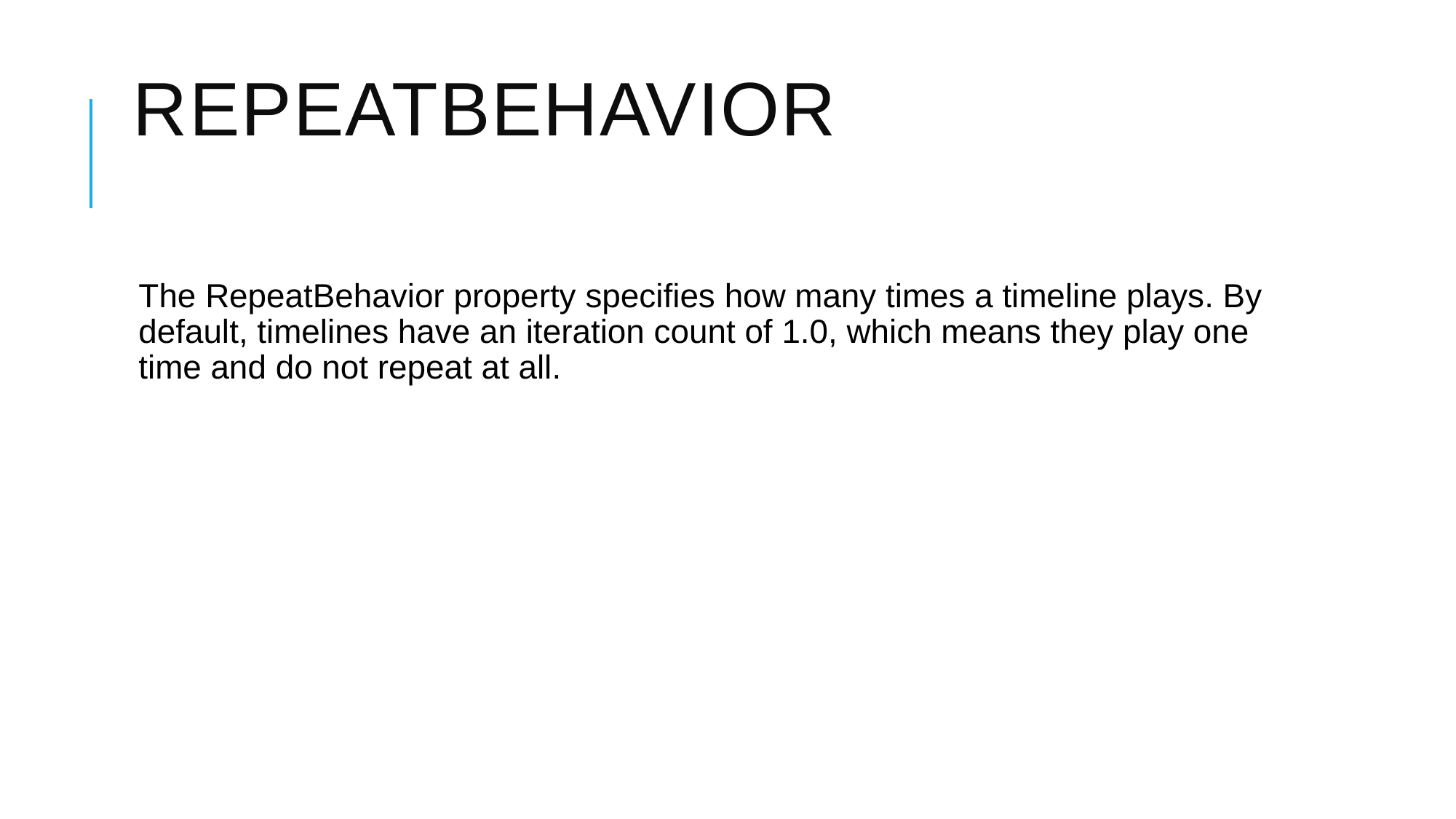

# RepeatBehavior
The RepeatBehavior property specifies how many times a timeline plays. By default, timelines have an iteration count of 1.0, which means they play one time and do not repeat at all.